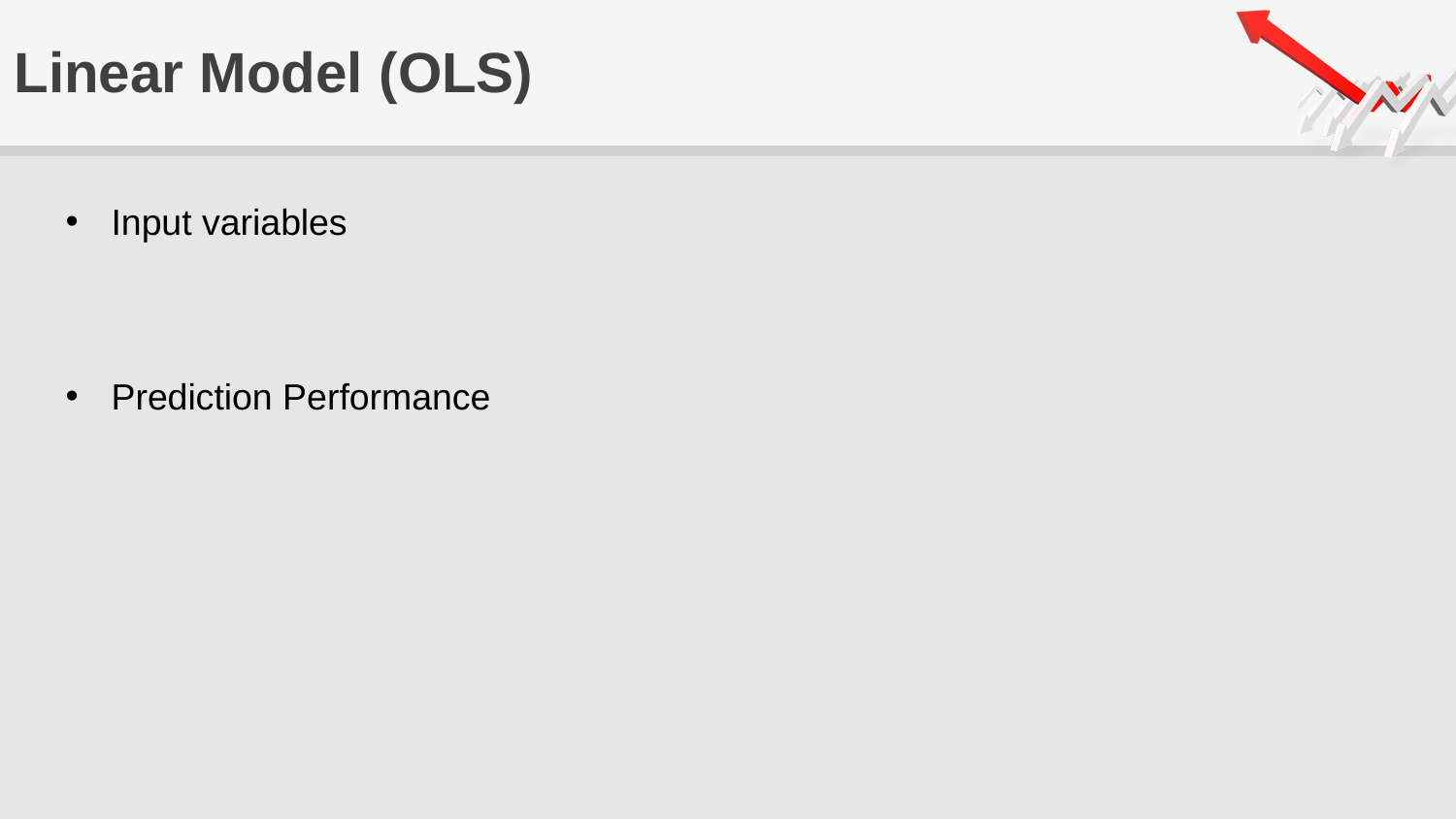

# Linear Model (OLS)
Input variables

Prediction Performance